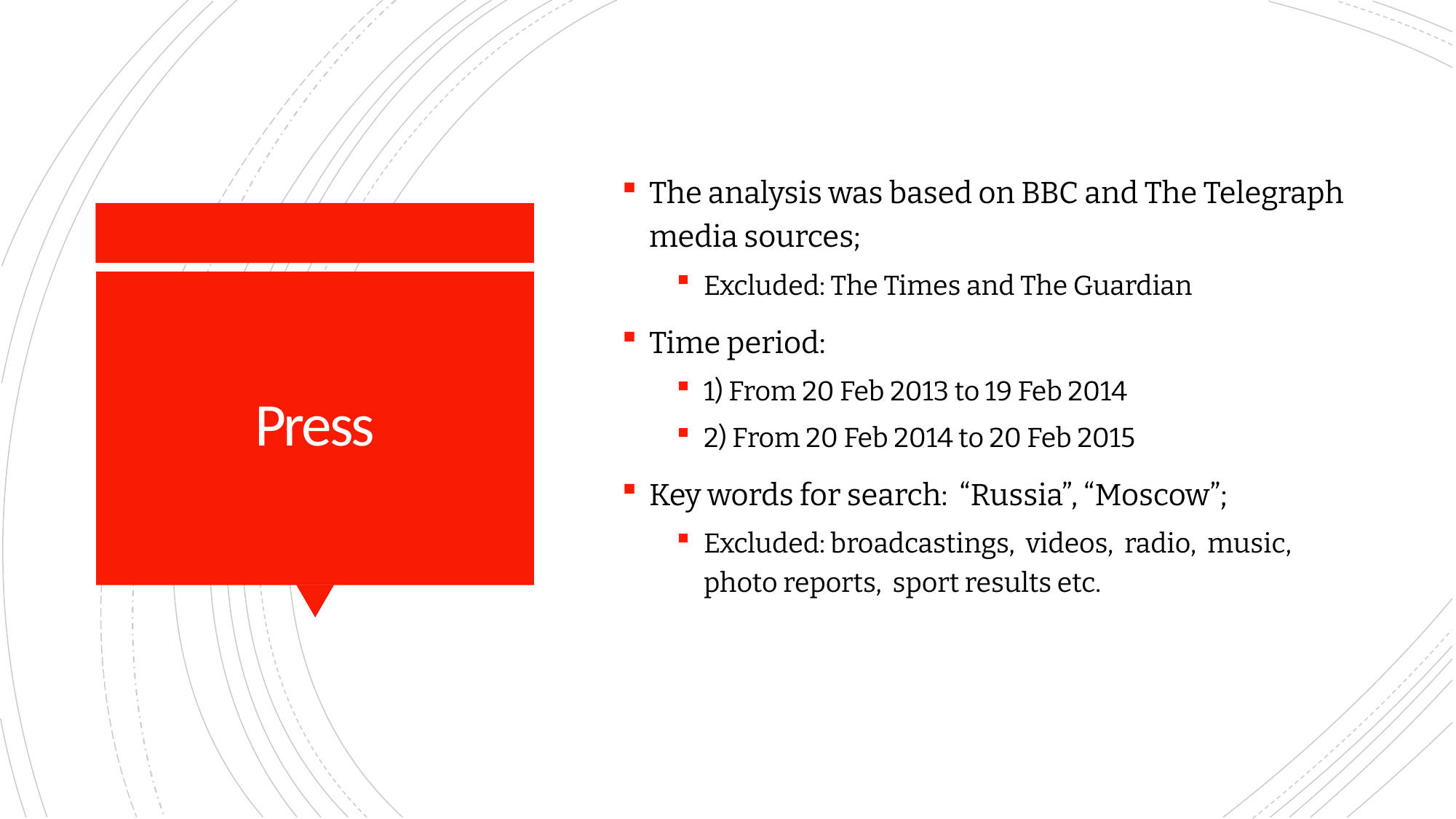

The analysis was based on BBC and The Telegraph media sources;
Excluded: The Times and The Guardian
Time period:
1) From 20 Feb 2013 to 19 Feb 2014
2) From 20 Feb 2014 to 20 Feb 2015
Key words for search:  “Russia”, “Moscow”;
Excluded: broadcastings,  videos,  radio,  music, photo reports,  sport results etc.

# Press